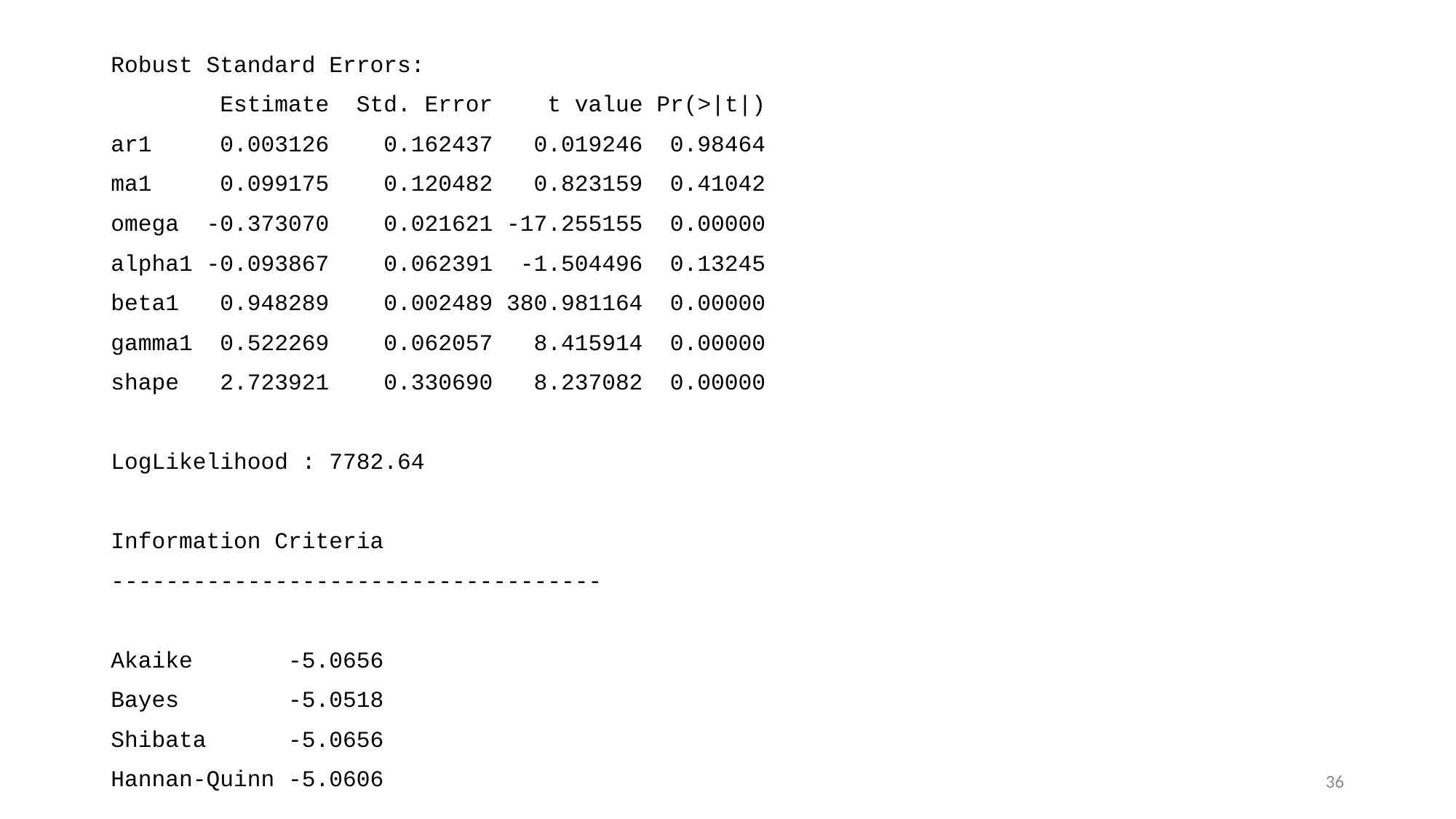

Robust Standard Errors:
        Estimate  Std. Error    t value Pr(>|t|)
ar1     0.003126    0.162437   0.019246  0.98464
ma1     0.099175    0.120482   0.823159  0.41042
omega  -0.373070    0.021621 -17.255155  0.00000
alpha1 -0.093867    0.062391  -1.504496  0.13245
beta1   0.948289    0.002489 380.981164  0.00000
gamma1  0.522269    0.062057   8.415914  0.00000
shape   2.723921    0.330690   8.237082  0.00000

LogLikelihood : 7782.64

Information Criteria
------------------------------------

Akaike       -5.0656
Bayes        -5.0518
Shibata      -5.0656
Hannan-Quinn -5.0606

36